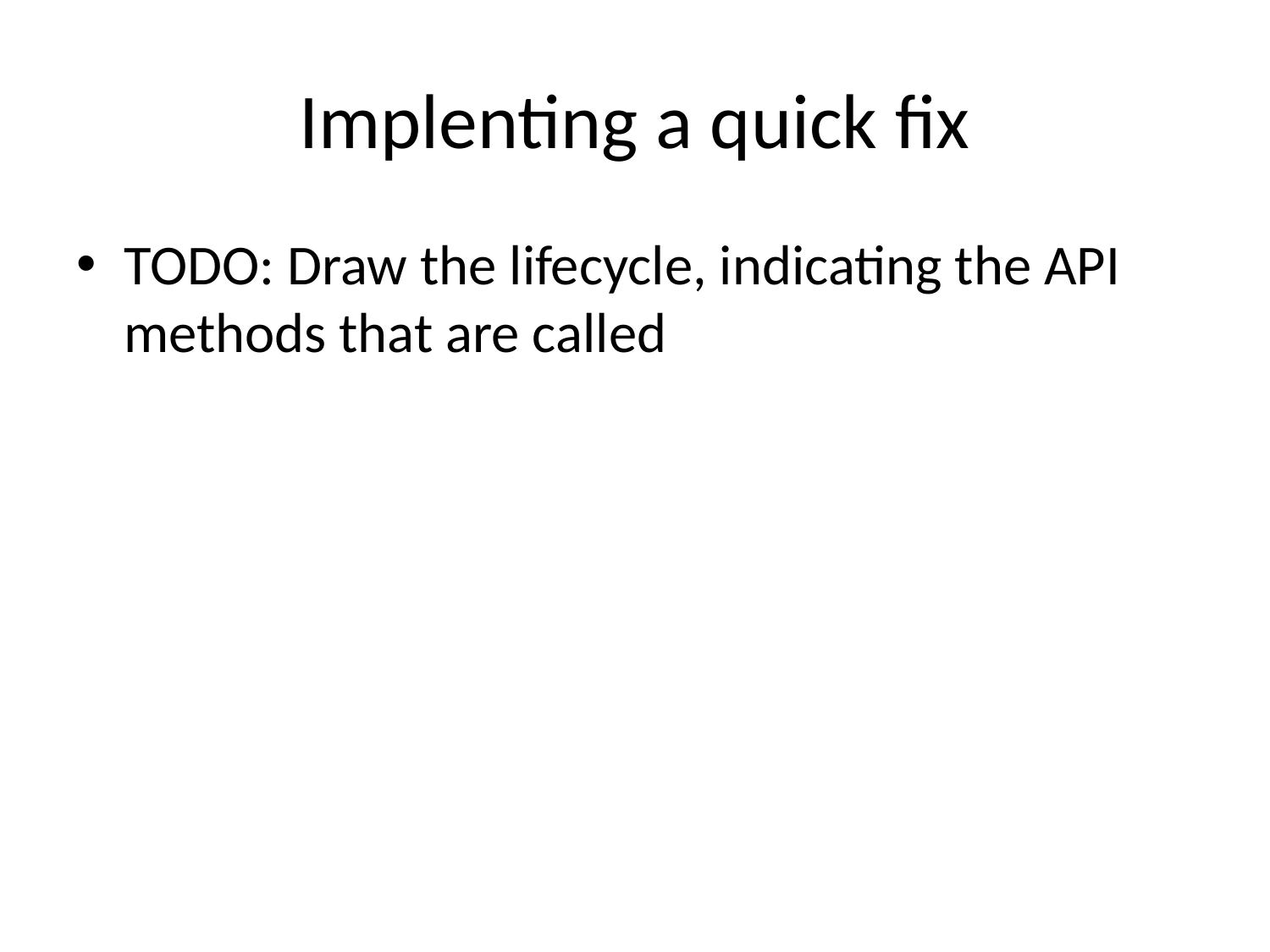

# Implenting a quick fix
TODO: Draw the lifecycle, indicating the API methods that are called